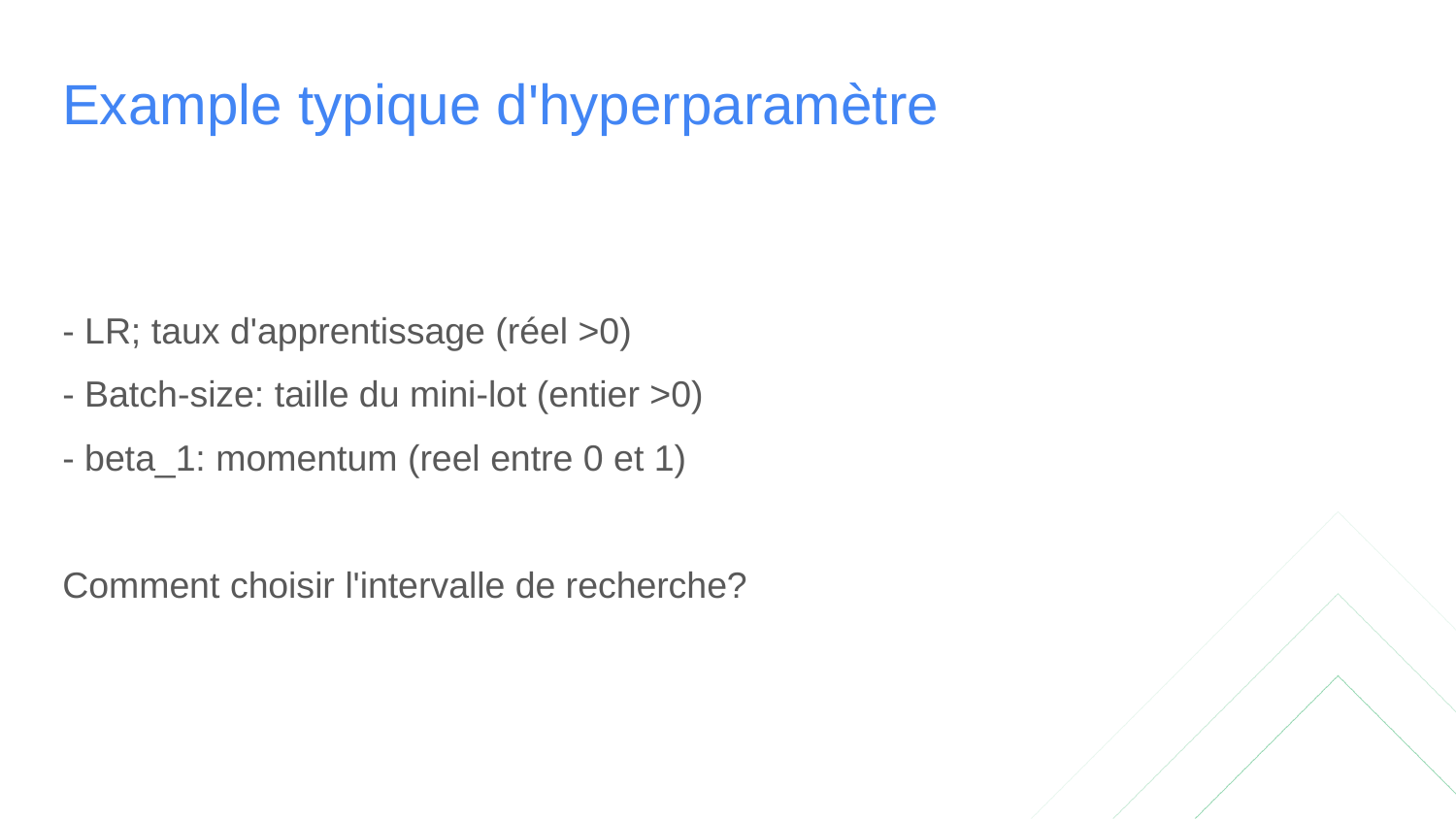

# Example typique d'hyperparamètre
- LR; taux d'apprentissage (réel >0)
- Batch-size: taille du mini-lot (entier >0)
- beta_1: momentum (reel entre 0 et 1)

Comment choisir l'intervalle de recherche?